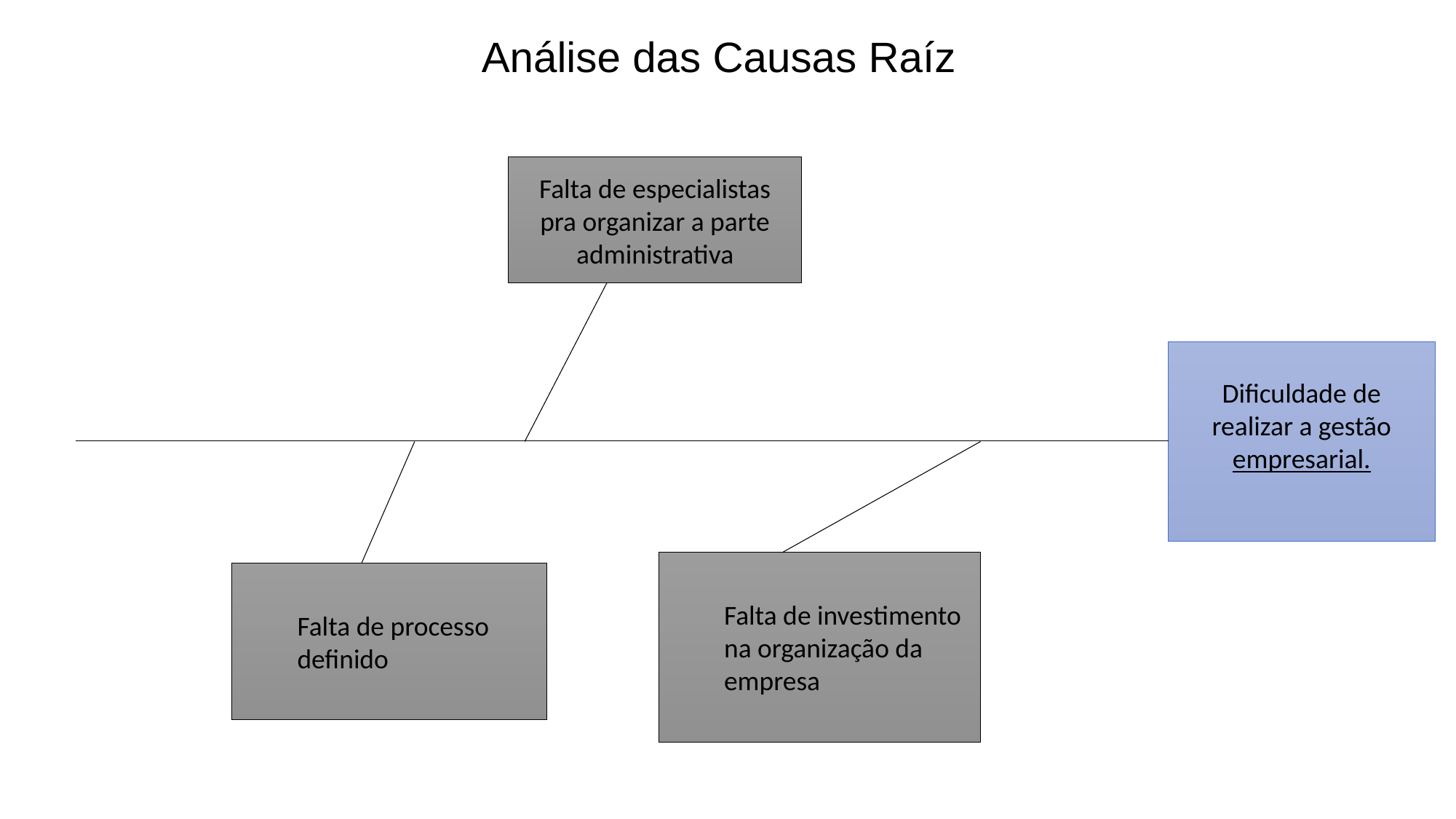

Análise das Causas Raíz
Falta de especialistas pra organizar a parte administrativa
Dificuldade de realizar a gestão empresarial.

Falta de investimento na organização da empresa
Falta de processo definido